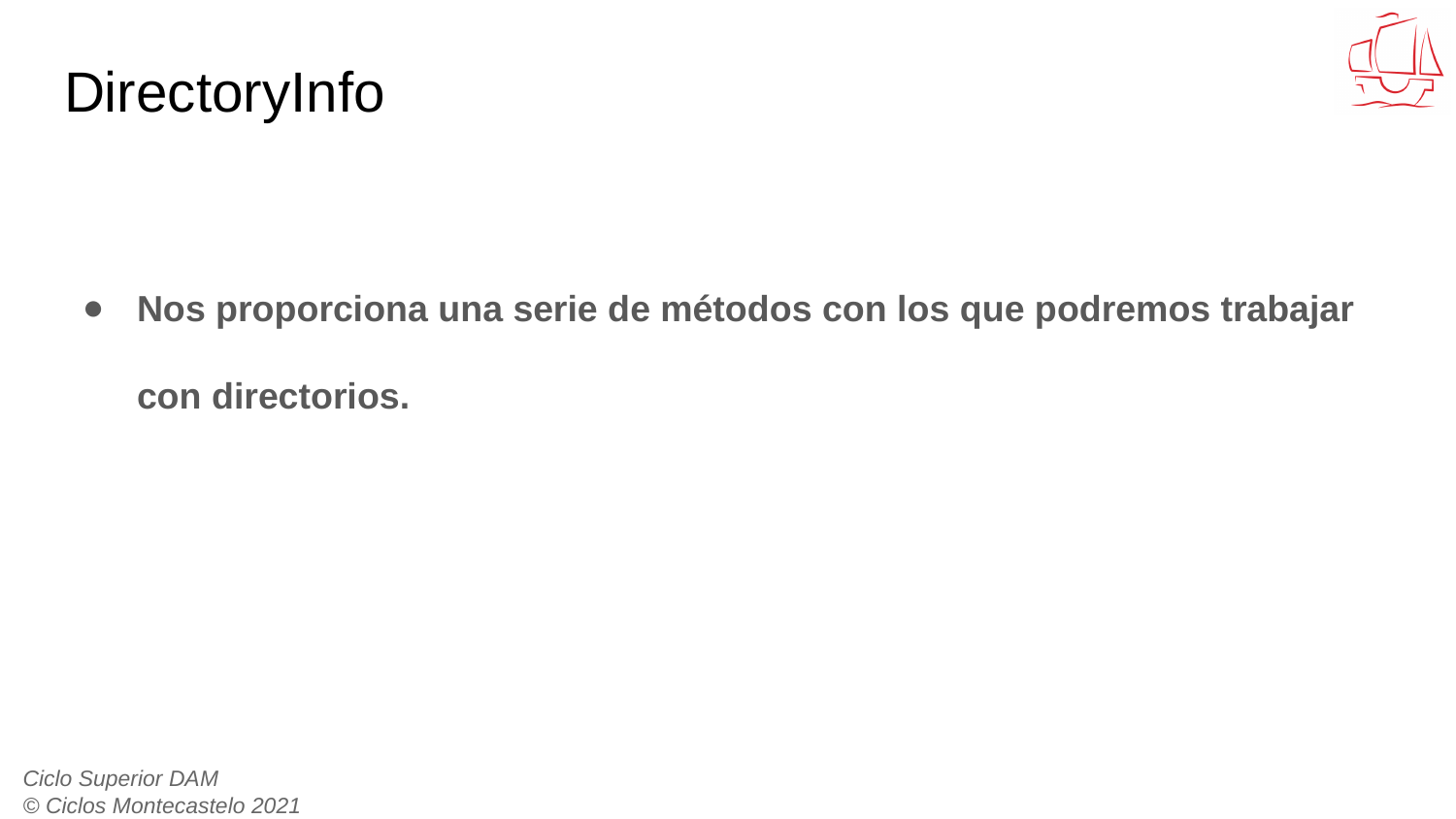

# DirectoryInfo

Nos proporciona una serie de métodos con los que podremos trabajar con directorios.